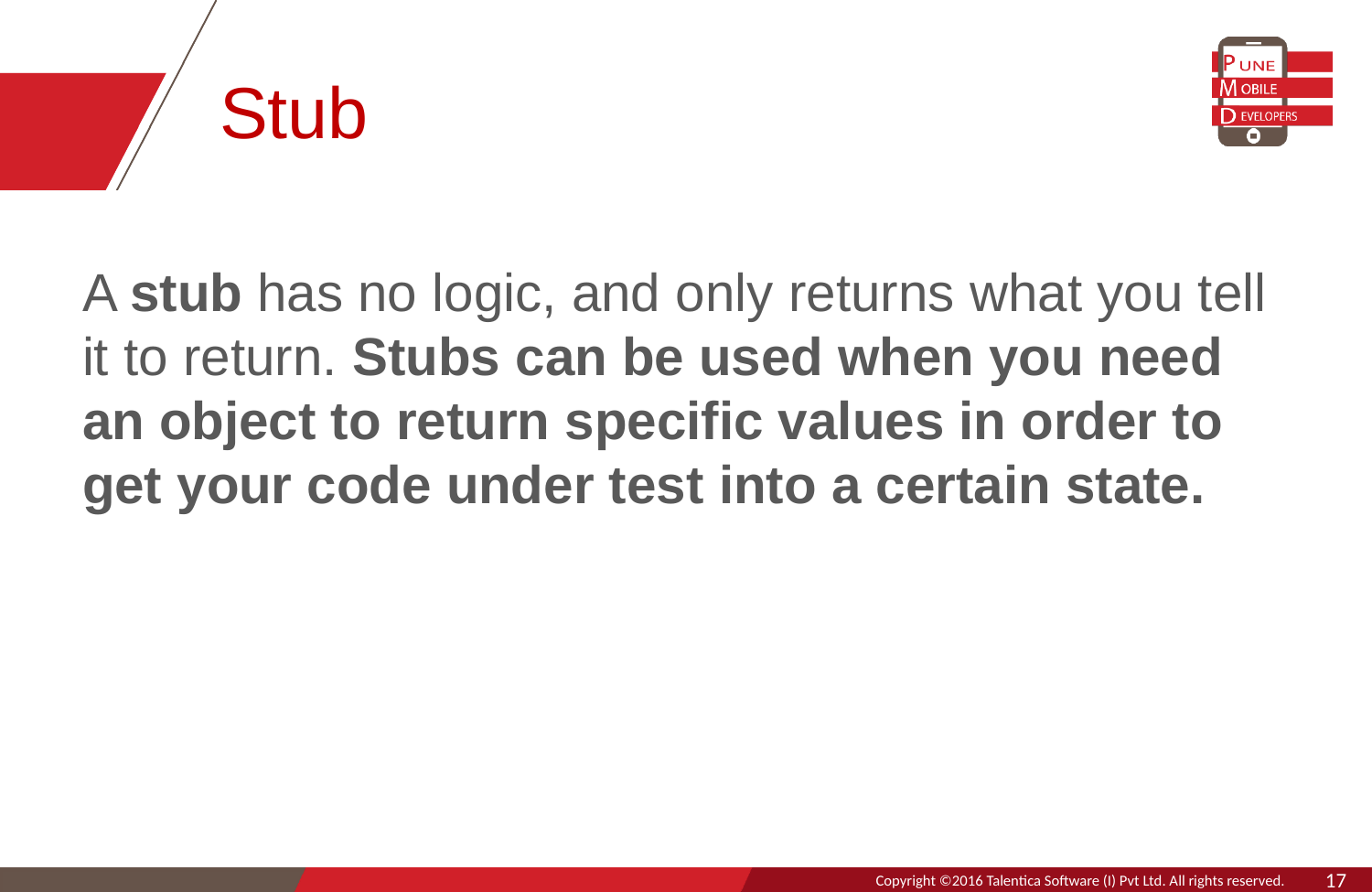

# Stub
A stub has no logic, and only returns what you tell it to return. Stubs can be used when you need an object to return specific values in order to get your code under test into a certain state.